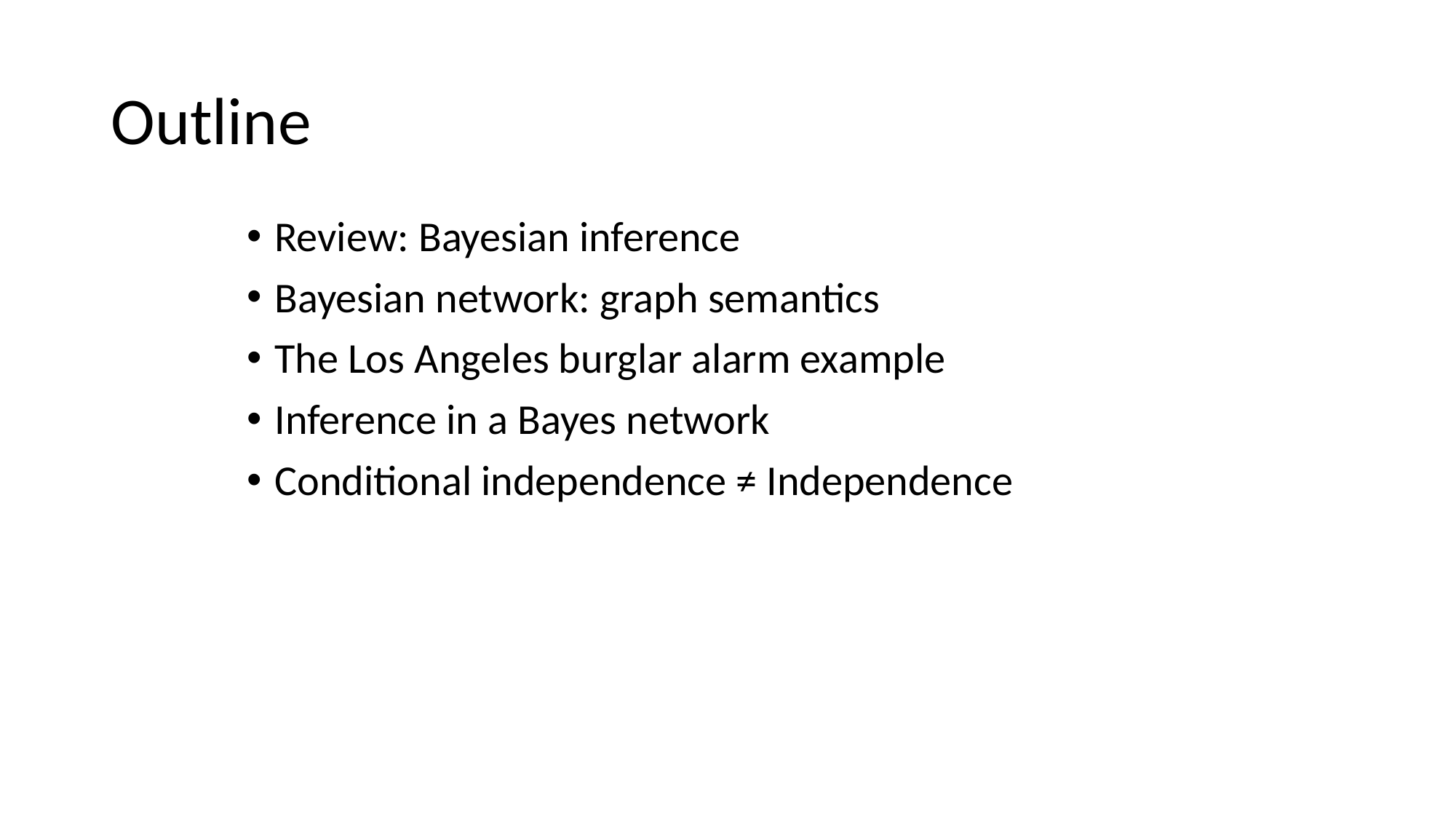

# Outline
Review: Bayesian inference
Bayesian network: graph semantics
The Los Angeles burglar alarm example
Inference in a Bayes network
Conditional independence ≠ Independence